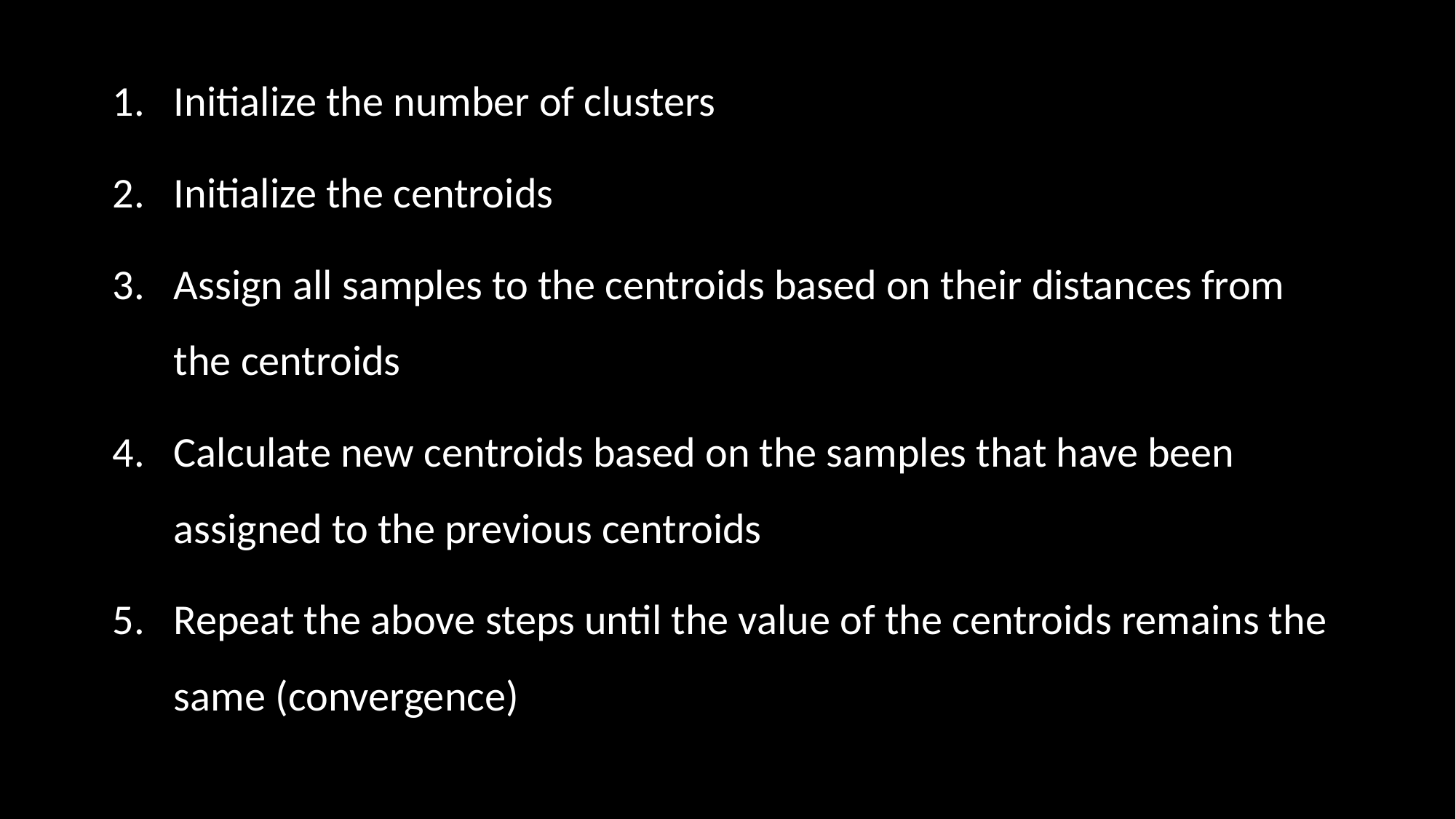

Initialize the number of clusters
Initialize the centroids
Assign all samples to the centroids based on their distances from the centroids
Calculate new centroids based on the samples that have been assigned to the previous centroids
Repeat the above steps until the value of the centroids remains the same (convergence)